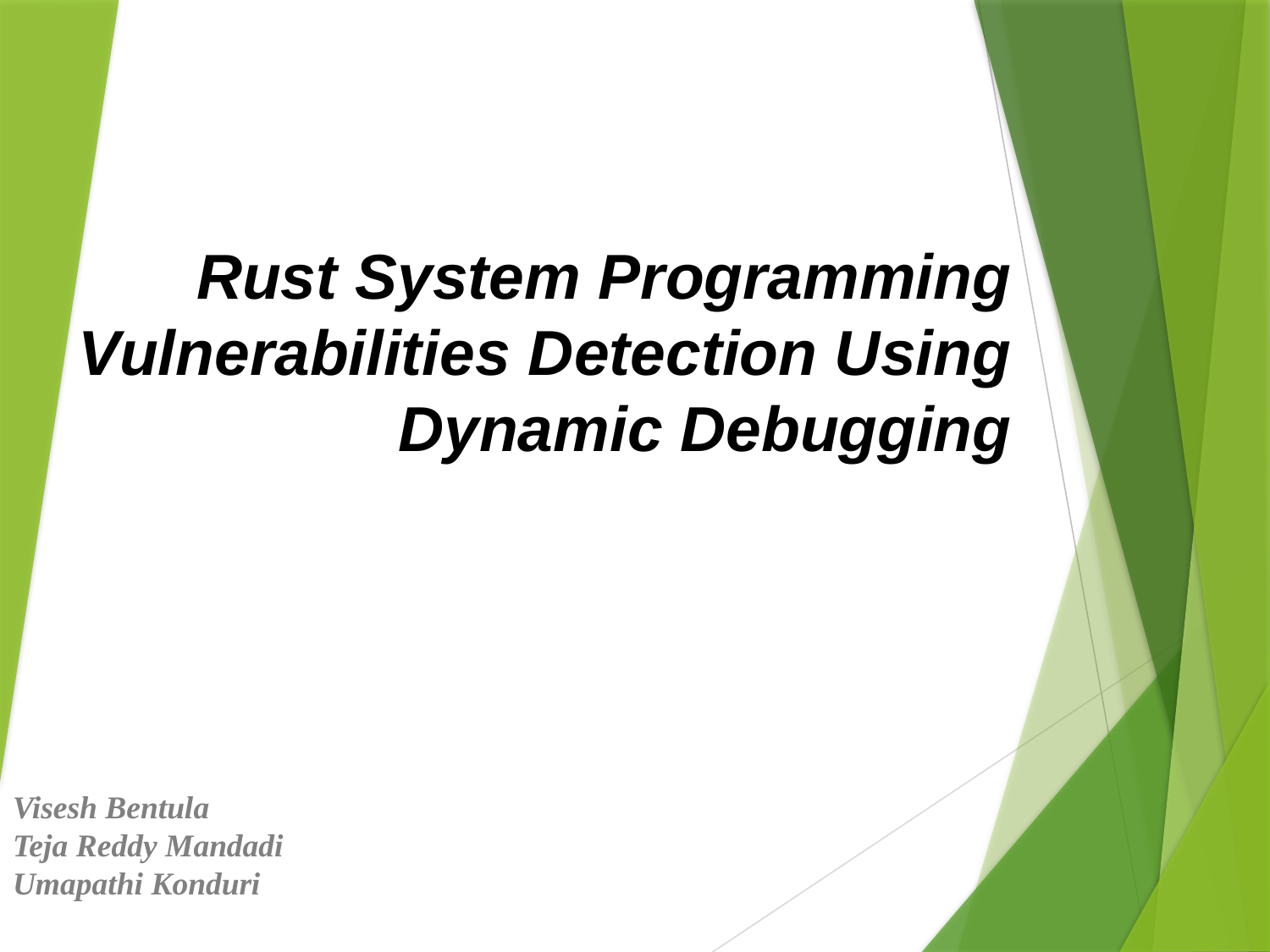

# Rust System Programming Vulnerabilities Detection Using Dynamic Debugging

Visesh Bentula
Teja Reddy Mandadi
Umapathi Konduri